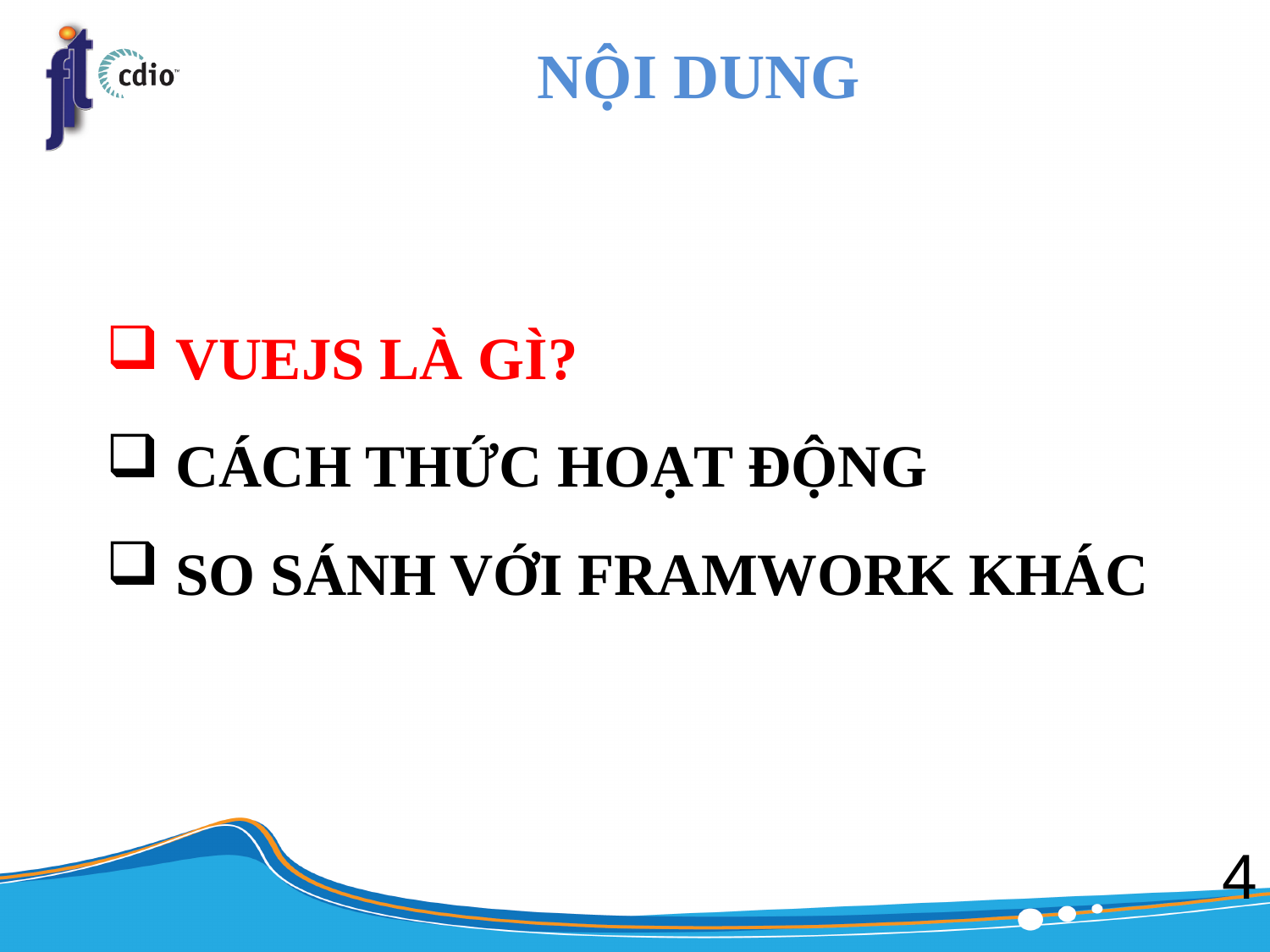

# NỘI DUNG
 VUEJS LÀ GÌ?
 CÁCH THỨC HOẠT ĐỘNG
 SO SÁNH VỚI FRAMWORK KHÁC
4